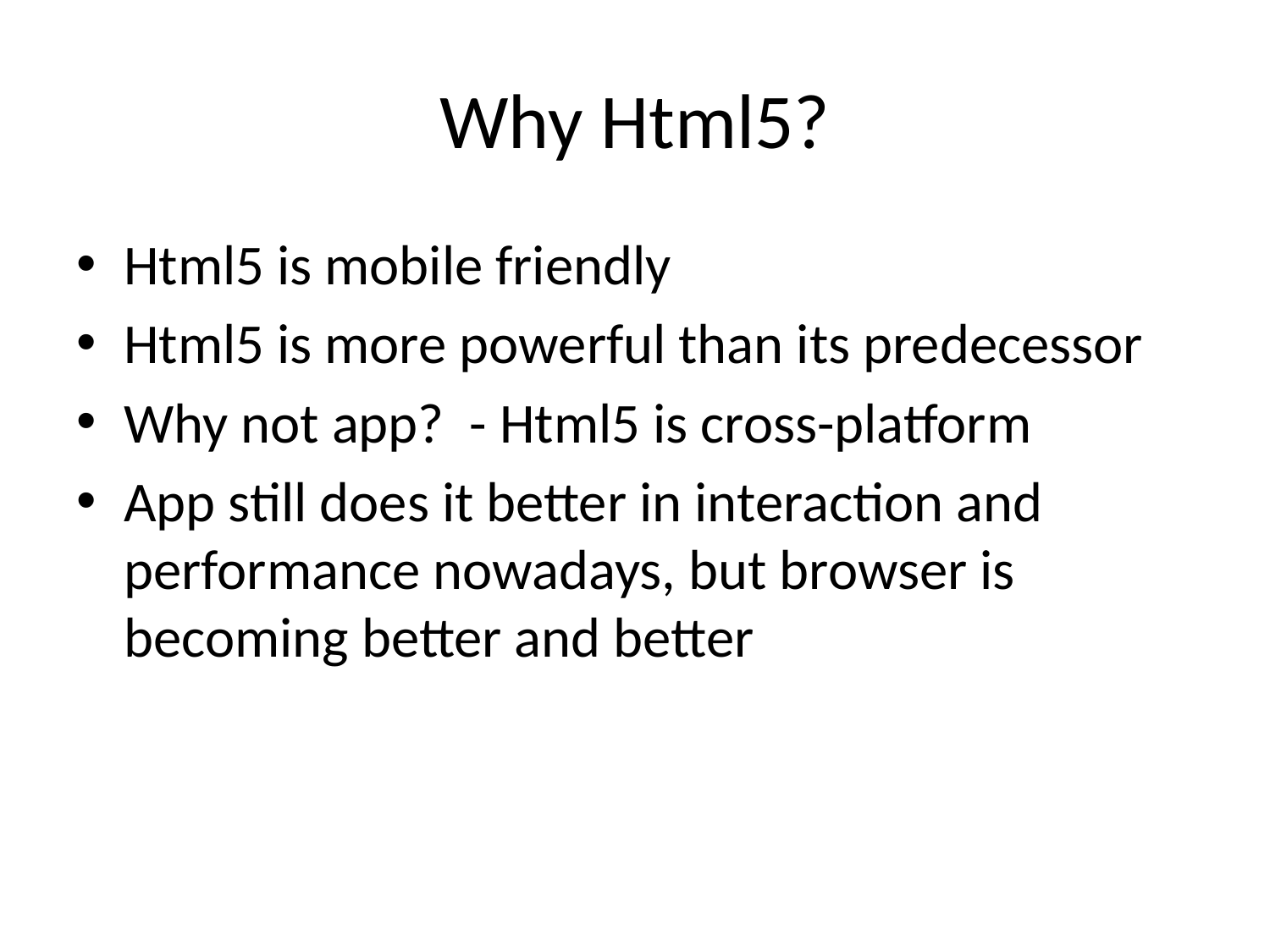

# Why Html5?
Html5 is mobile friendly
Html5 is more powerful than its predecessor
Why not app?  - Html5 is cross-platform
App still does it better in interaction and performance nowadays, but browser is becoming better and better